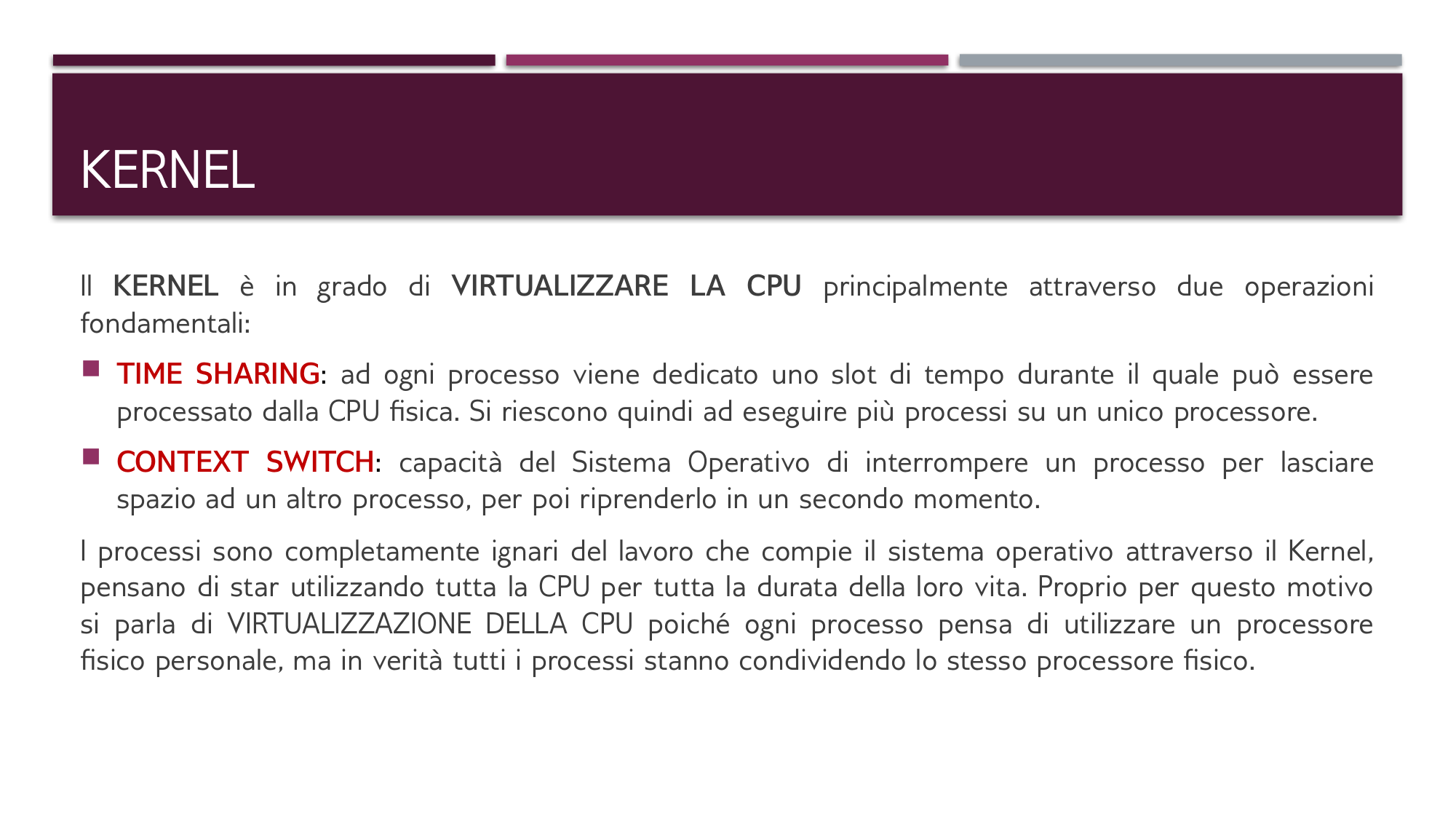

# KERNEL
Il KERNEL è in grado di VIRTUALIZZARE LA CPU principalmente attraverso due operazioni fondamentali:
TIME SHARING: ad ogni processo viene dedicato uno slot di tempo durante il quale può essere processato dalla CPU fisica. Si riescono quindi ad eseguire più processi su un unico processore.
CONTEXT SWITCH: capacità del Sistema Operativo di interrompere un processo per lasciare spazio ad un altro processo, per poi riprenderlo in un secondo momento.
I processi sono completamente ignari del lavoro che compie il sistema operativo attraverso il Kernel, pensano di star utilizzando tutta la CPU per tutta la durata della loro vita. Proprio per questo motivo si parla di VIRTUALIZZAZIONE DELLA CPU poiché ogni processo pensa di utilizzare un processore fisico personale, ma in verità tutti i processi stanno condividendo lo stesso processore fisico.